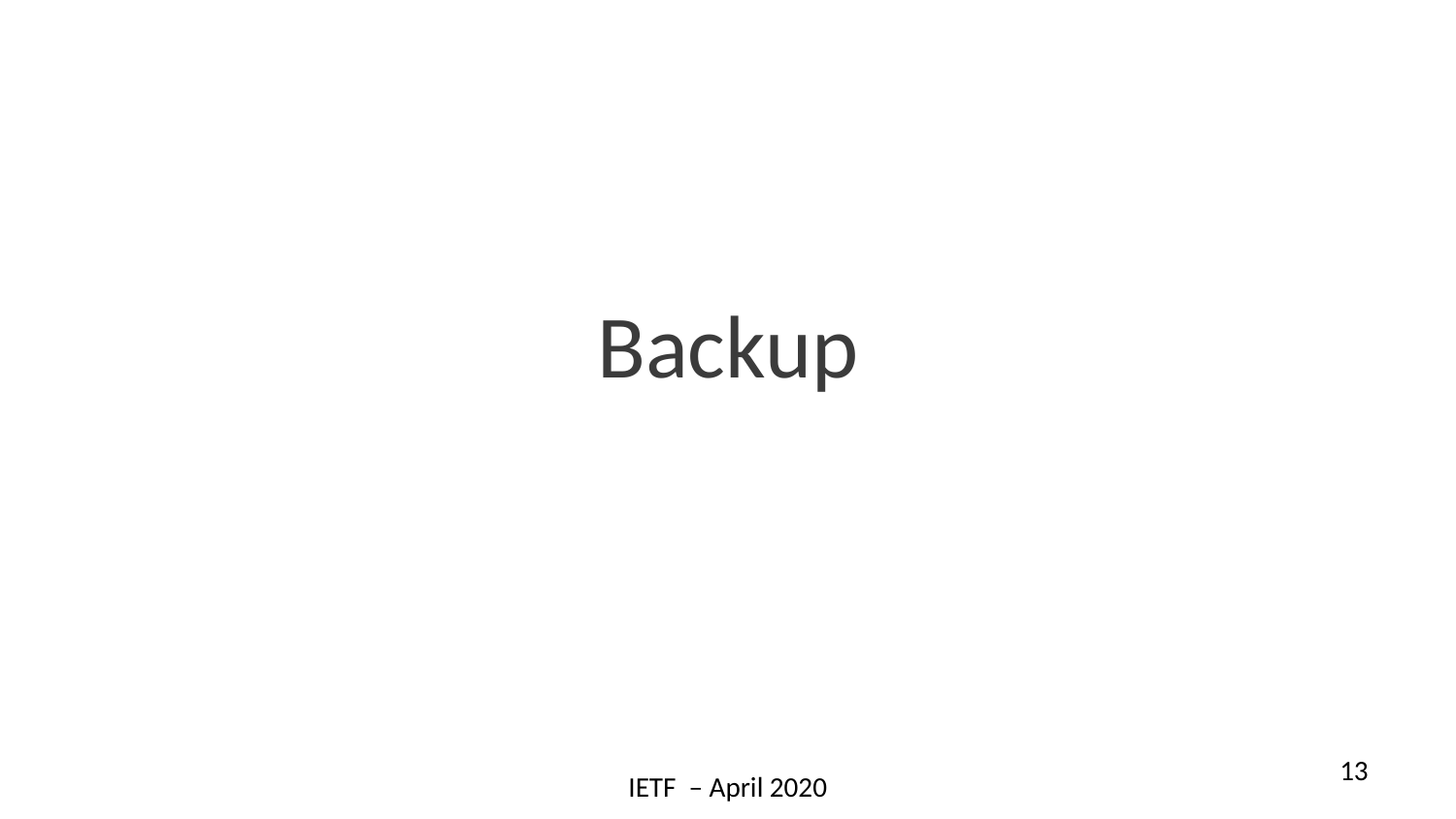

# Backup
13
IETF  – April 2020